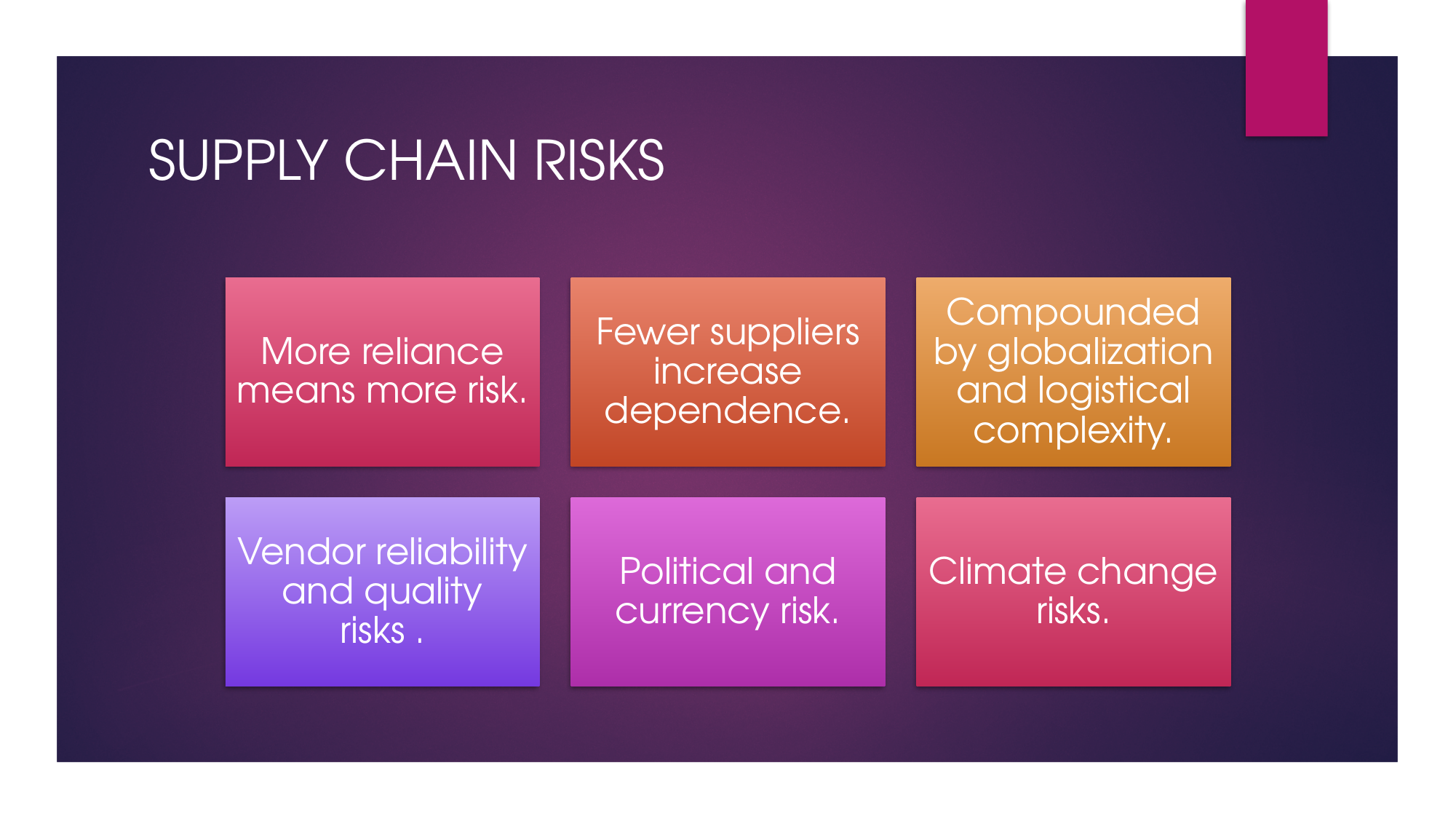

# SUPPLY CHAIN RISKS
More reliance means more risk.
Fewer suppliers increase dependence.
Compounded by globalization and logistical complexity.
Vendor reliability and quality risks .
Political and currency risk.
Climate change risks.